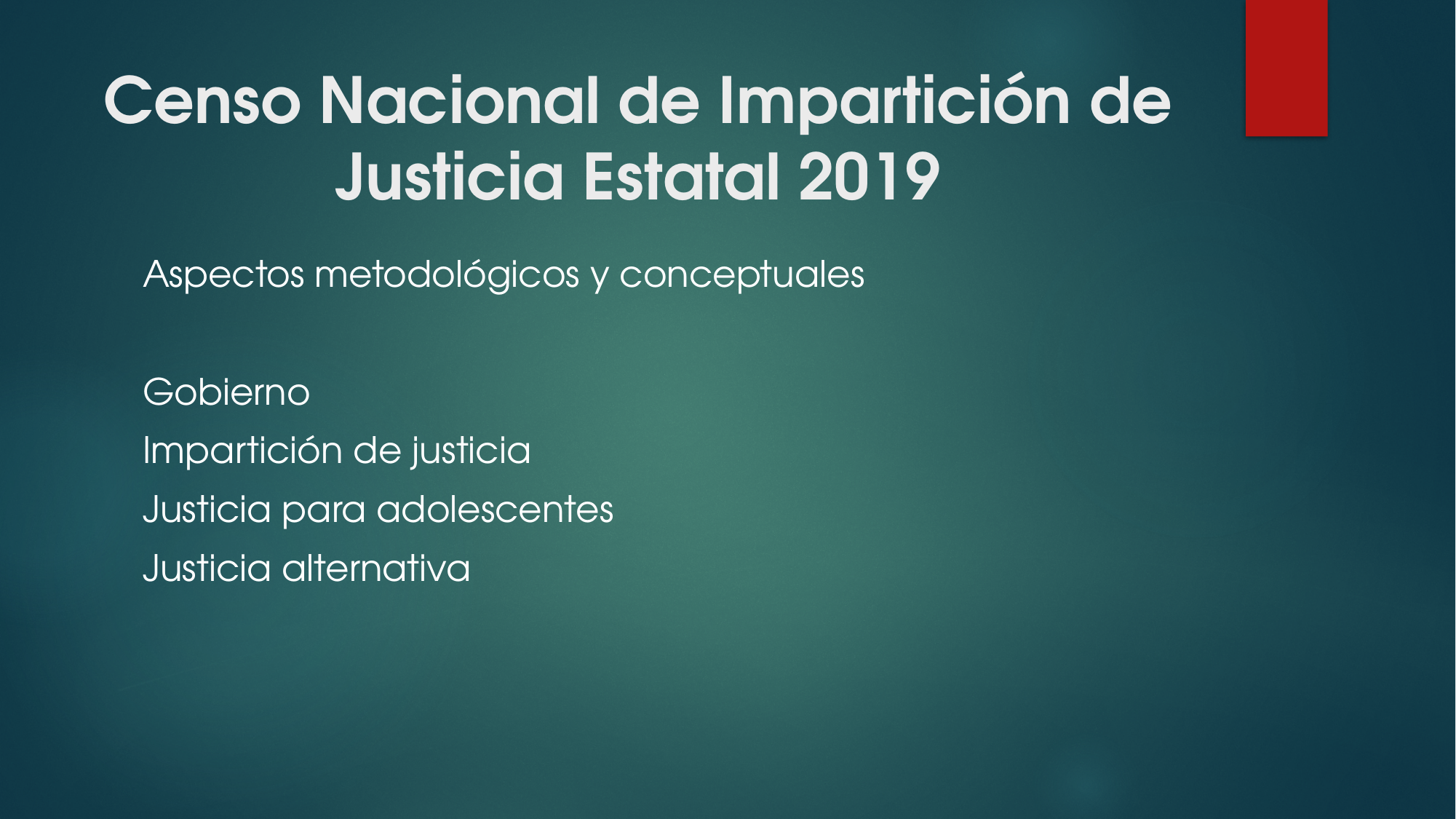

# Censo Nacional de Impartición de Justicia Estatal 2019
Aspectos metodológicos y conceptuales

Gobierno
Impartición de justicia
Justicia para adolescentes
Justicia alternativa